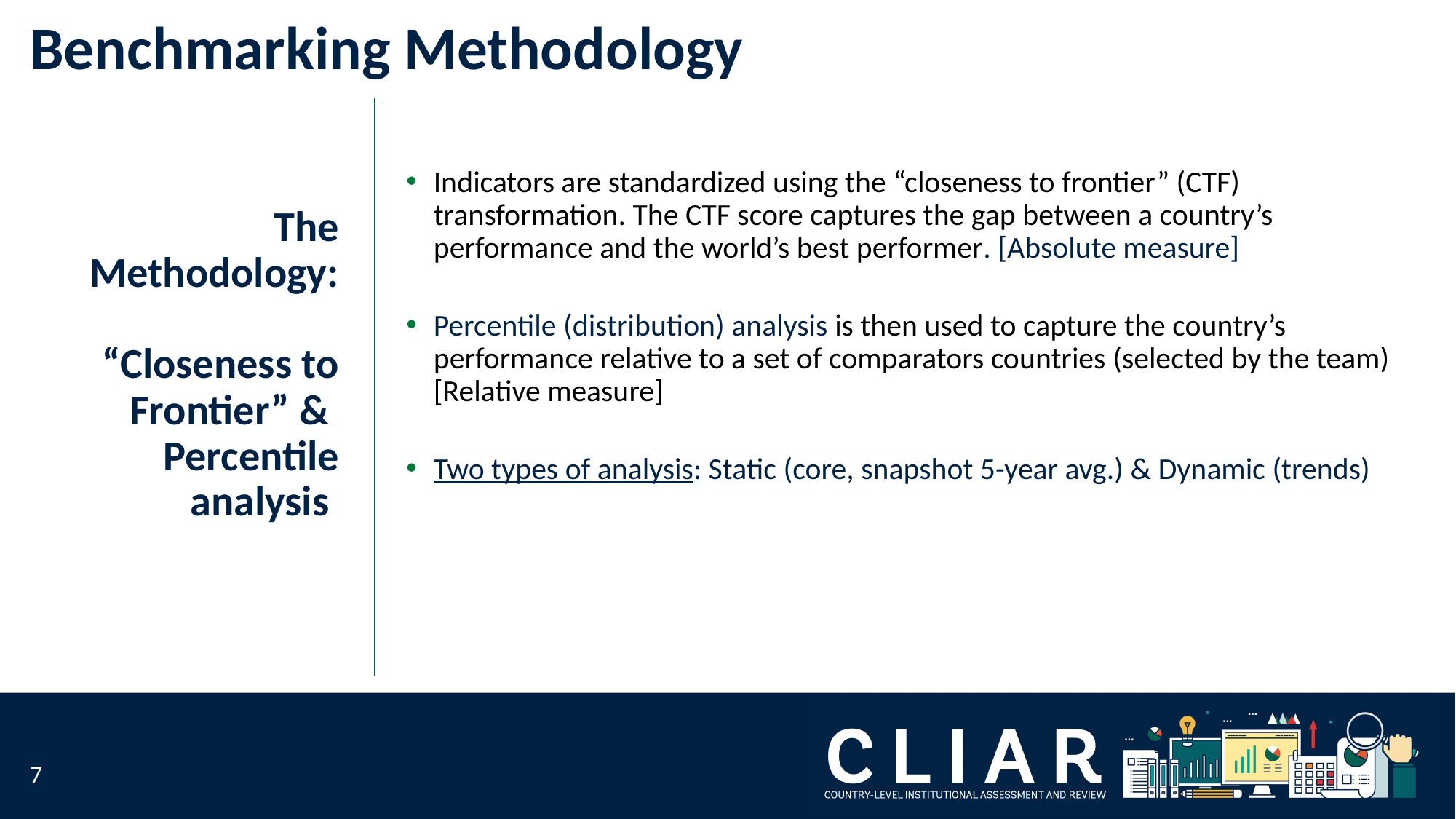

# Benchmarking Methodology
Indicators are standardized using the “closeness to frontier” (CTF) transformation. The CTF score captures the gap between a country’s performance and the world’s best performer. [Absolute measure]

Percentile (distribution) analysis is then used to capture the country’s performance relative to a set of comparators countries (selected by the team) [Relative measure]

Two types of analysis: Static (core, snapshot 5-year avg.) & Dynamic (trends)

The Methodology:

 “Closeness to Frontier” &  Percentile analysis
7